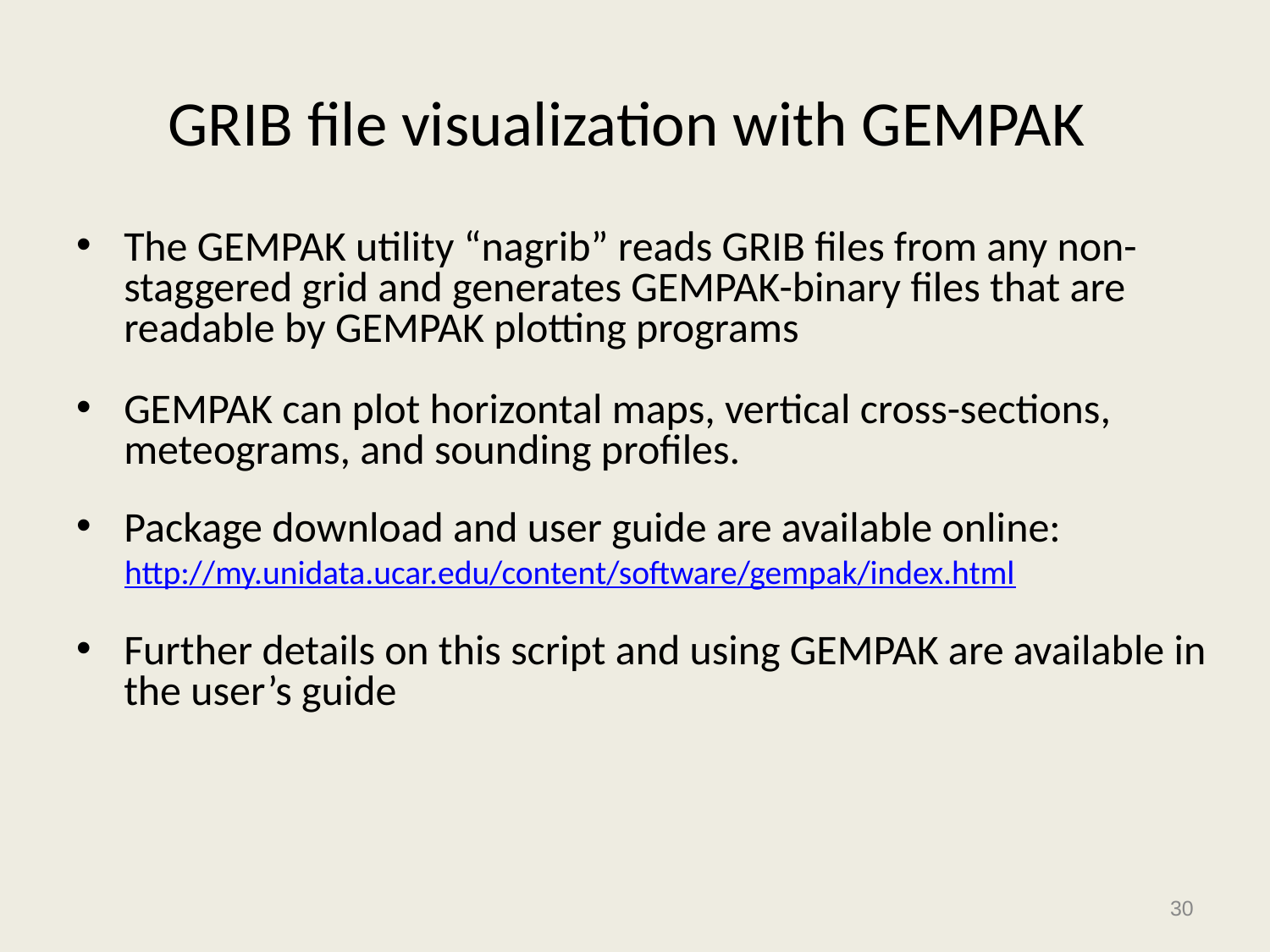

# GRIB file visualization with GEMPAK
The GEMPAK utility “nagrib” reads GRIB files from any non-staggered grid and generates GEMPAK-binary files that are readable by GEMPAK plotting programs

GEMPAK can plot horizontal maps, vertical cross-sections, meteograms, and sounding profiles.

Package download and user guide are available online:
      http://my.unidata.ucar.edu/content/software/gempak/index.html

Further details on this script and using GEMPAK are available in the user’s guide

30